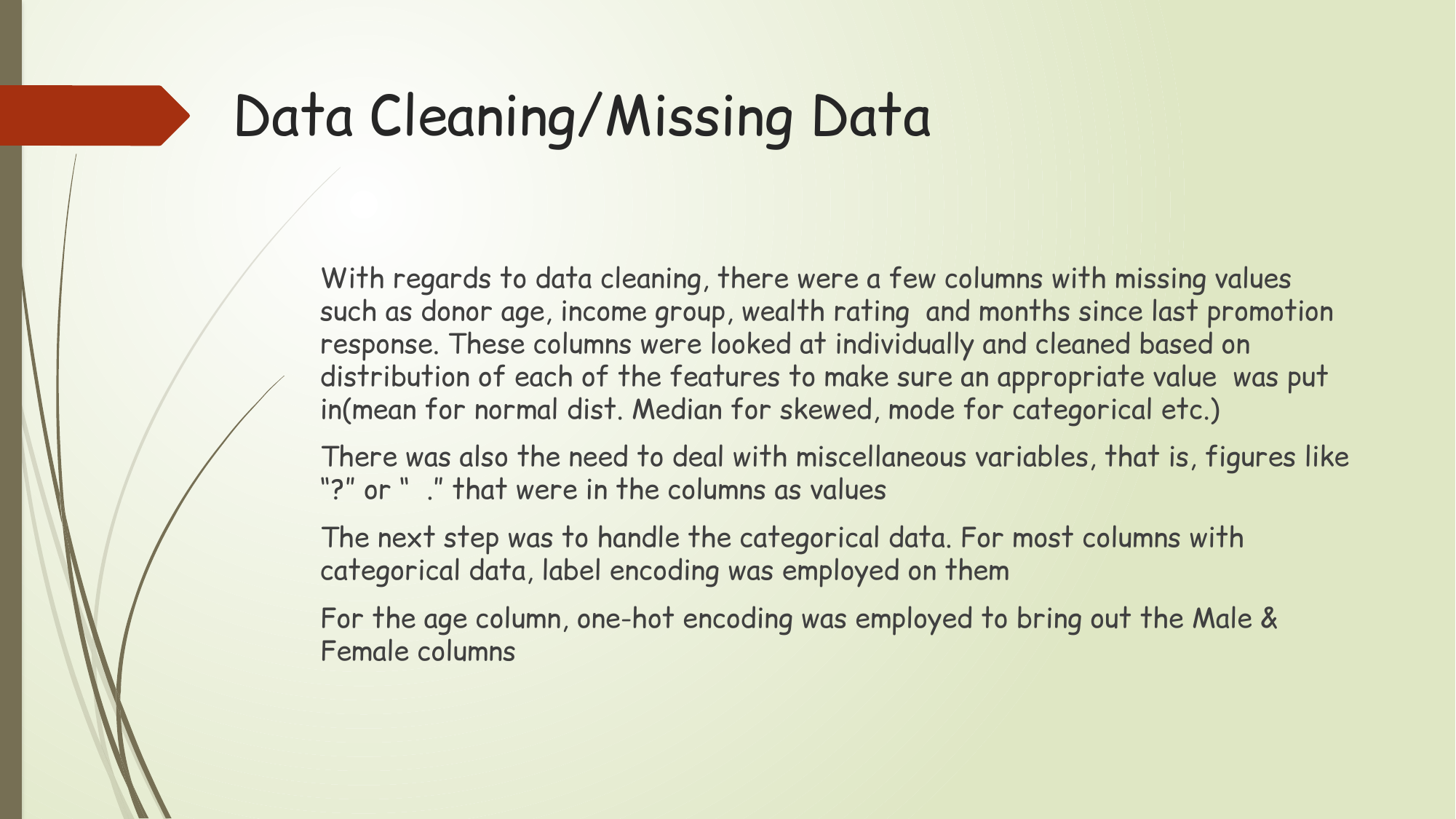

# Data Cleaning/Missing Data
With regards to data cleaning, there were a few columns with missing values  such as donor age, income group, wealth rating  and months since last promotion response. These columns were looked at individually and cleaned based on  distribution of each of the features to make sure an appropriate value  was put in(mean for normal dist. Median for skewed, mode for categorical etc.)
There was also the need to deal with miscellaneous variables, that is, figures like “?” or “  .” that were in the columns as values
The next step was to handle the categorical data. For most columns with categorical data, label encoding was employed on them
For the age column, one-hot encoding was employed to bring out the Male & Female columns